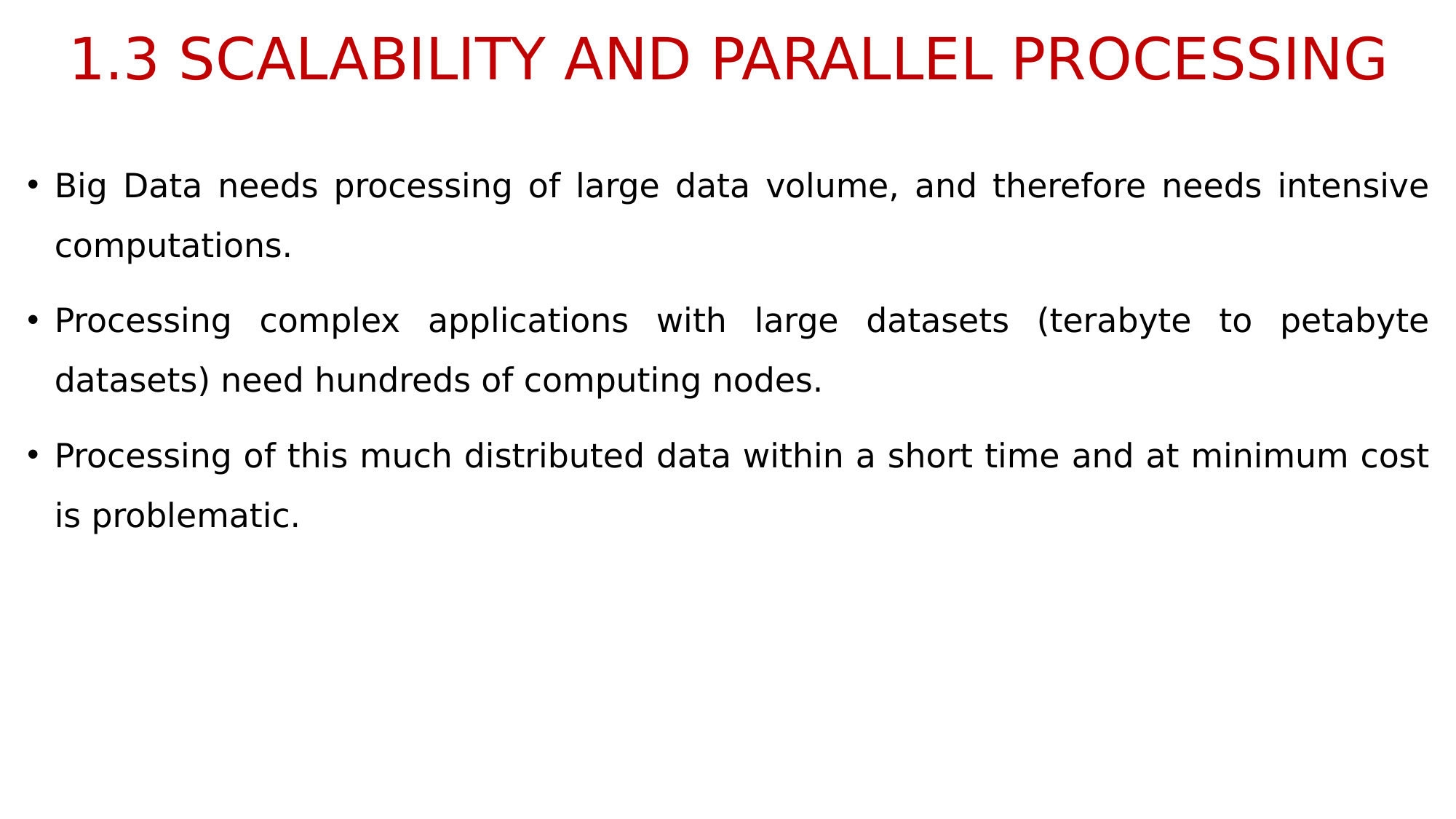

# 1.3 SCALABILITY AND PARALLEL PROCESSING
Big Data needs processing of large data volume, and therefore needs intensive computations.
Processing complex applications with large datasets (terabyte to petabyte datasets) need hundreds of computing nodes.
Processing of this much distributed data within a short time and at minimum cost is problematic.